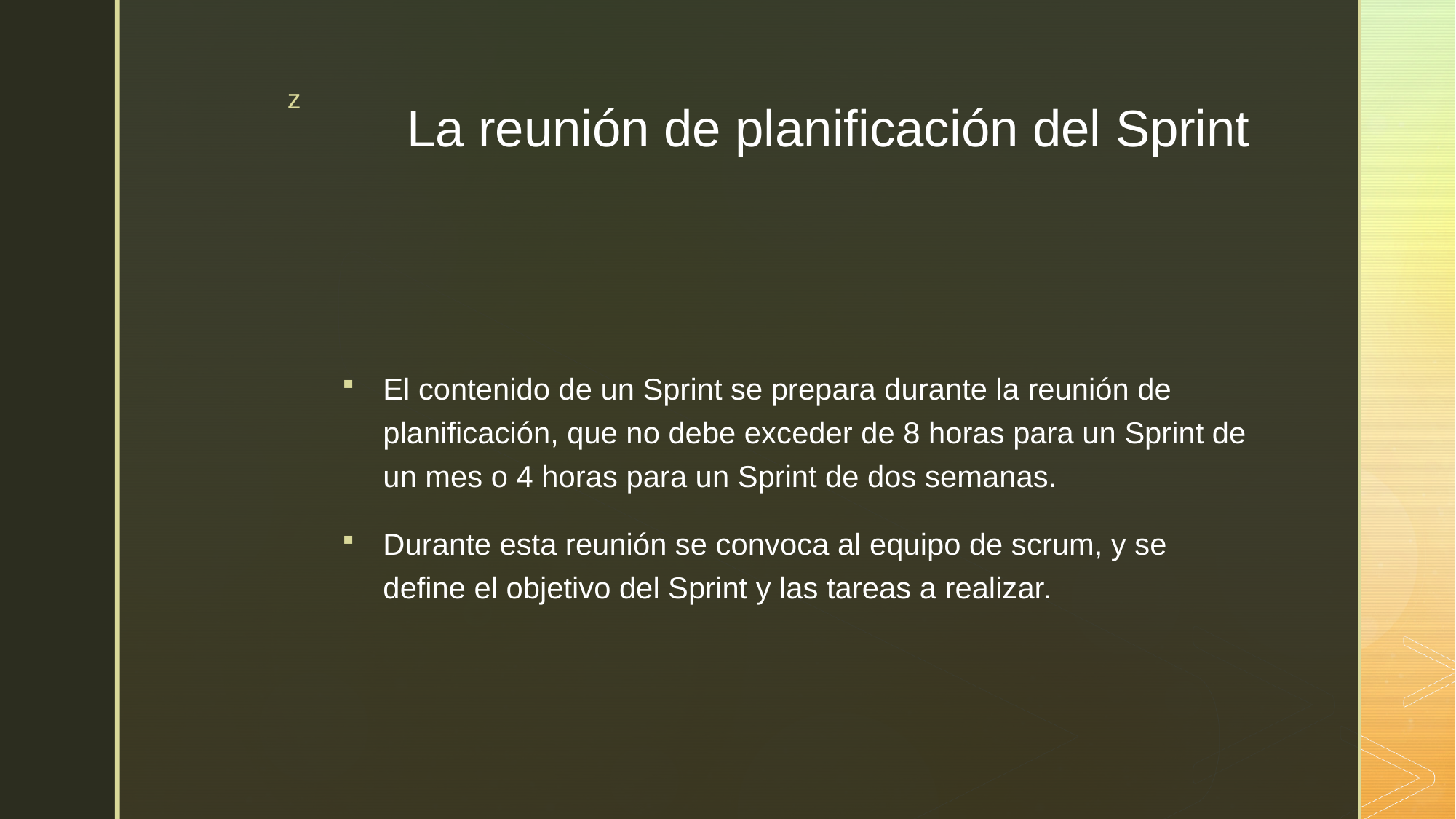

# La reunión de planificación del Sprint
El contenido de un Sprint se prepara durante la reunión de planificación, que no debe exceder de 8 horas para un Sprint de un mes o 4 horas para un Sprint de dos semanas.
Durante esta reunión se convoca al equipo de scrum, y se define el objetivo del Sprint y las tareas a realizar.